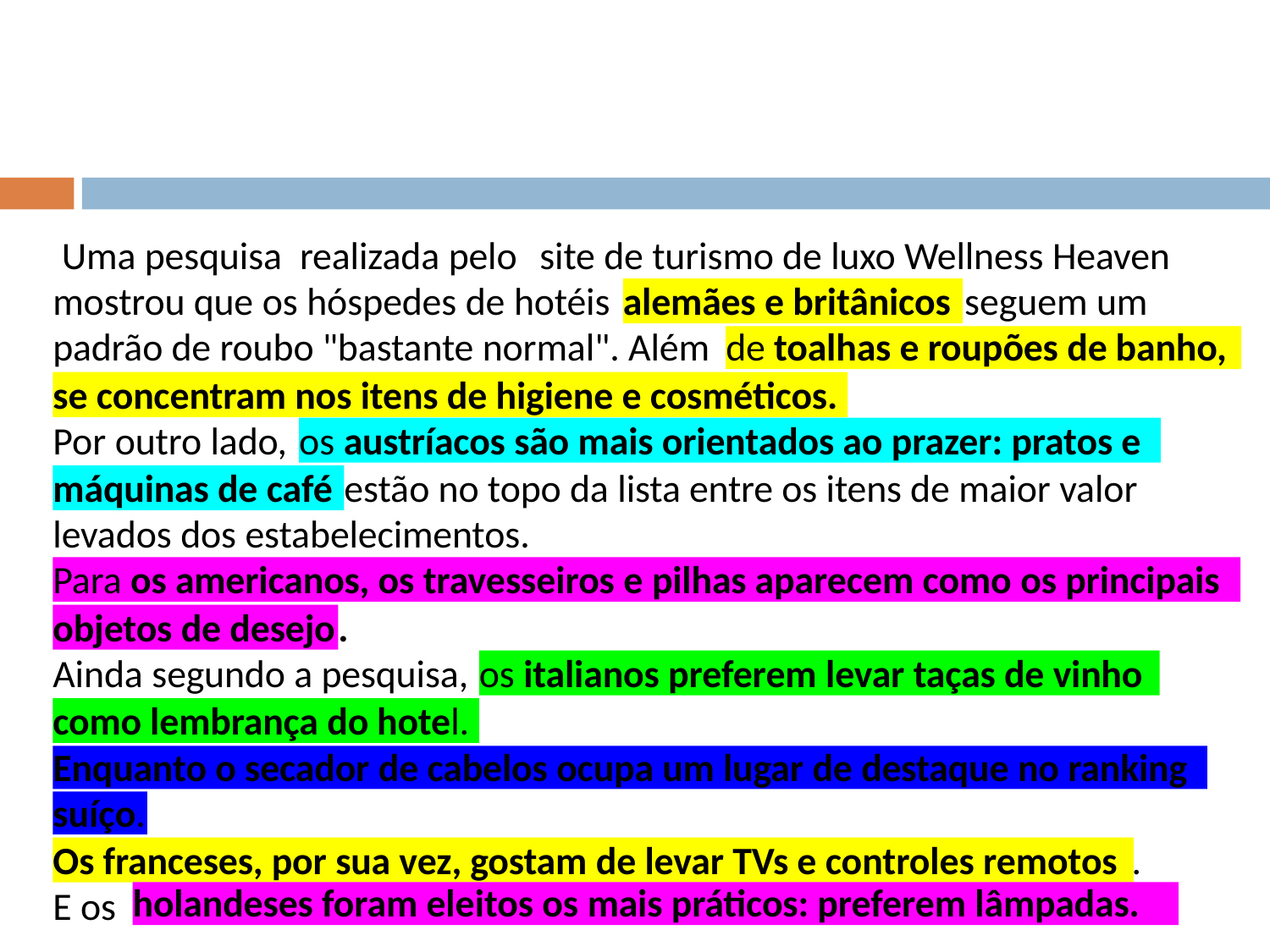

Uma pesquisa realizada pelo	site de turismo de luxo Wellness Heaven
mostrou que os hóspedes de hotéis	seguem um
alemães e britânicos
padrão de roubo "bastante normal". Além
de toalhas e roupões de banho,
se concentram nos itens de higiene e cosméticos.
Por outro lado,
os austríacos são mais orientados ao prazer: pratos e
estão no topo da lista entre os itens de maior valor
máquinas de café
levados dos estabelecimentos.
Para os americanos, os travesseiros e pilhas aparecem como os principais
.
objetos de desejo
Ainda segundo a pesquisa,
os italianos preferem levar taças de vinho
como lembrança do hotel.
Enquanto o secador de cabelos ocupa um lugar de destaque no ranking
suíço.
.
Os franceses, por sua vez, gostam de levar TVs e controles remotos
holandeses foram eleitos os mais práticos: preferem lâmpadas.
E os